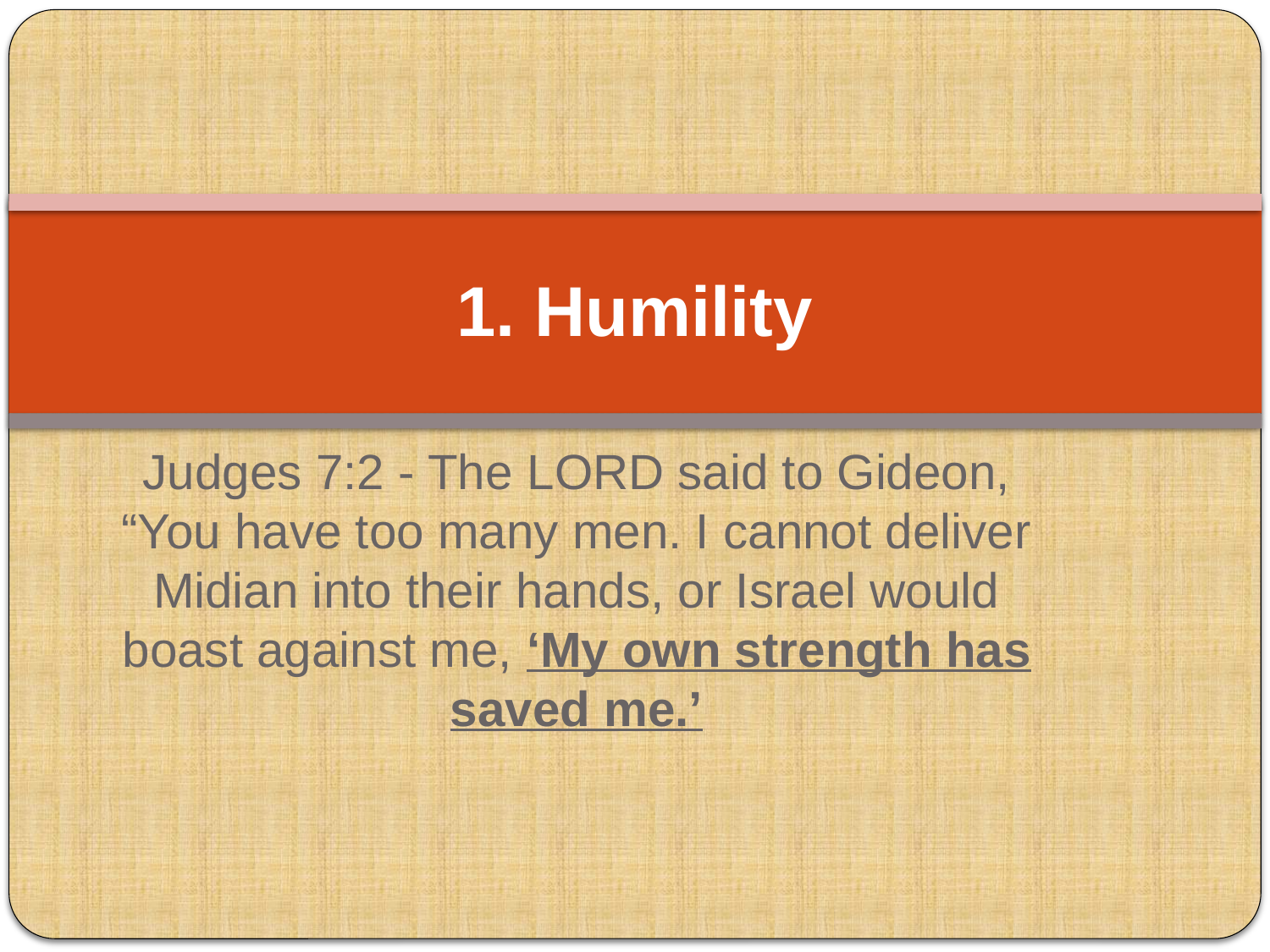

# 1. Humility
Judges 7:2 - The Lord said to Gideon, “You have too many men. I cannot deliver Midian into their hands, or Israel would boast against me, ‘My own strength has saved me.’